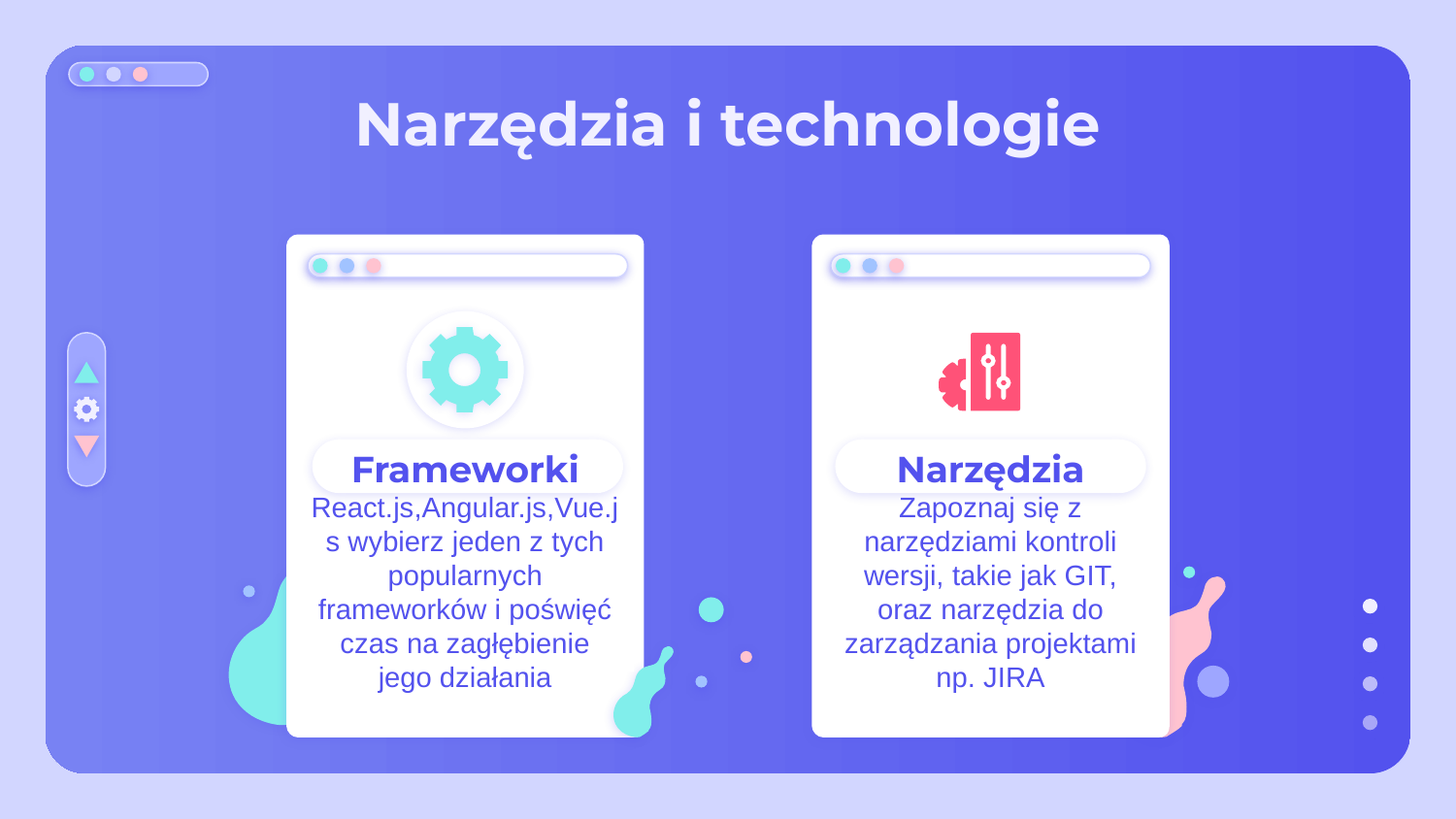

# Narzędzia i technologie

Frameworki
Narzędzia
React.js,Angular.js,Vue.js wybierz jeden z tych popularnych frameworków i poświęć czas na zagłębienie jego działania
Zapoznaj się z narzędziami kontroli wersji, takie jak GIT, oraz narzędzia do zarządzania projektami np. JIRA